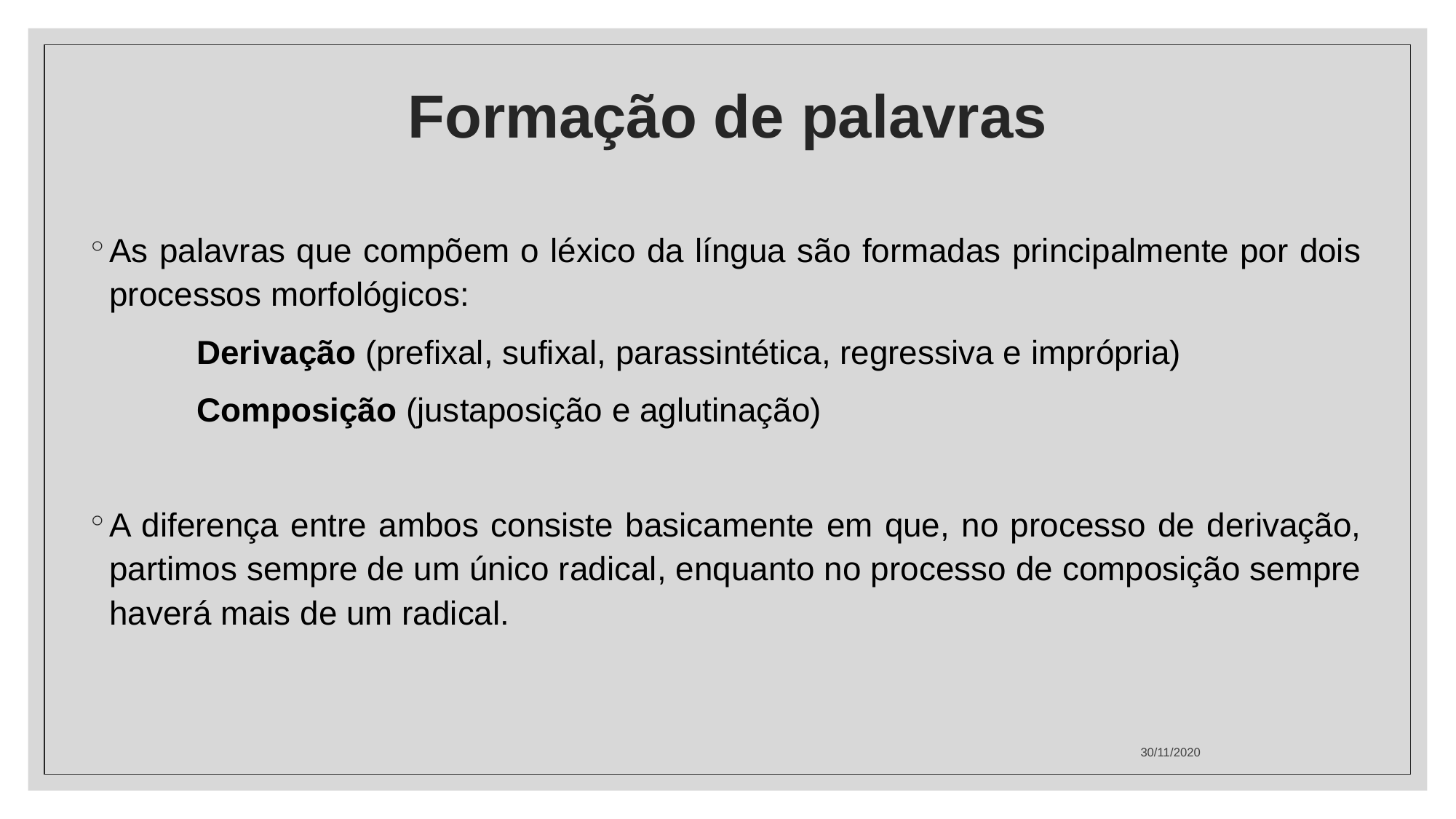

# Formação de palavras
As palavras que compõem o léxico da língua são formadas principalmente por dois processos morfológicos:
	Derivação (prefixal, sufixal, parassintética, regressiva e imprópria)
	Composição (justaposição e aglutinação)

A diferença entre ambos consiste basicamente em que, no processo de derivação, partimos sempre de um único radical, enquanto no processo de composição sempre haverá mais de um radical.
30/11/2020